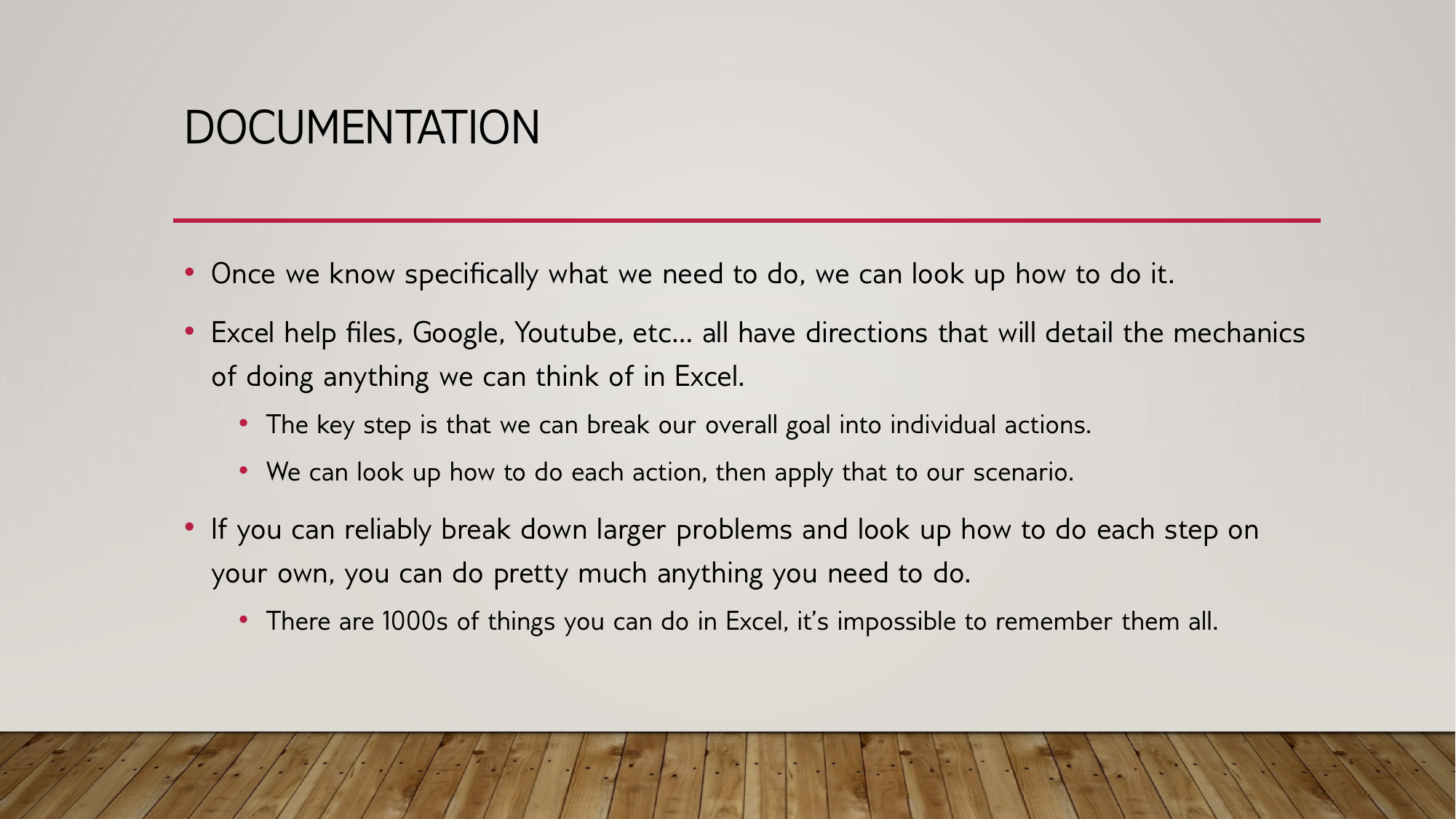

# Documentation
Once we know specifically what we need to do, we can look up how to do it.
Excel help files, Google, Youtube, etc… all have directions that will detail the mechanics of doing anything we can think of in Excel.
The key step is that we can break our overall goal into individual actions.
We can look up how to do each action, then apply that to our scenario.
If you can reliably break down larger problems and look up how to do each step on your own, you can do pretty much anything you need to do.
There are 1000s of things you can do in Excel, it’s impossible to remember them all.